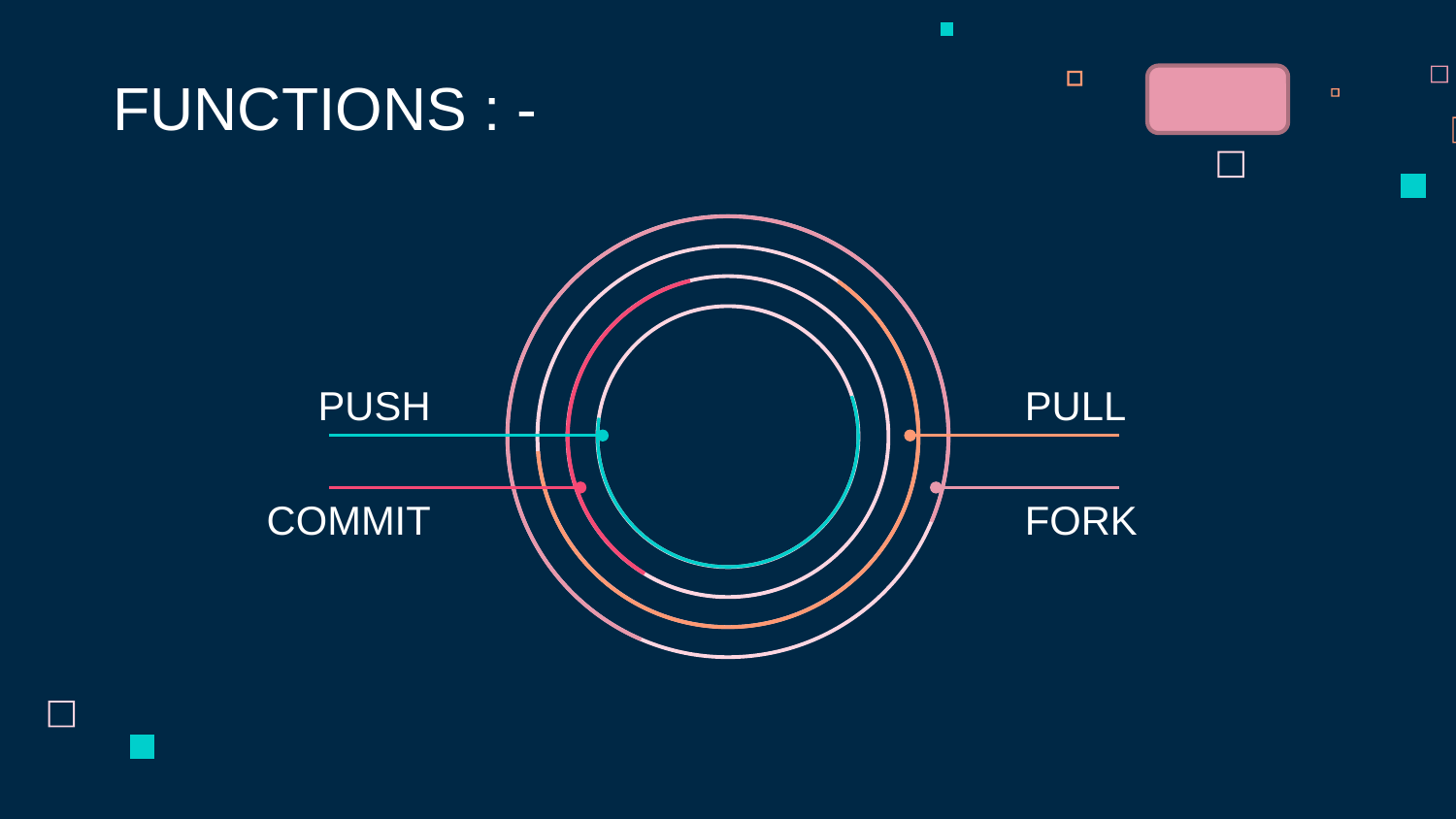

FUNCTIONS : -

# PUSH
PULL
COMMIT
FORK